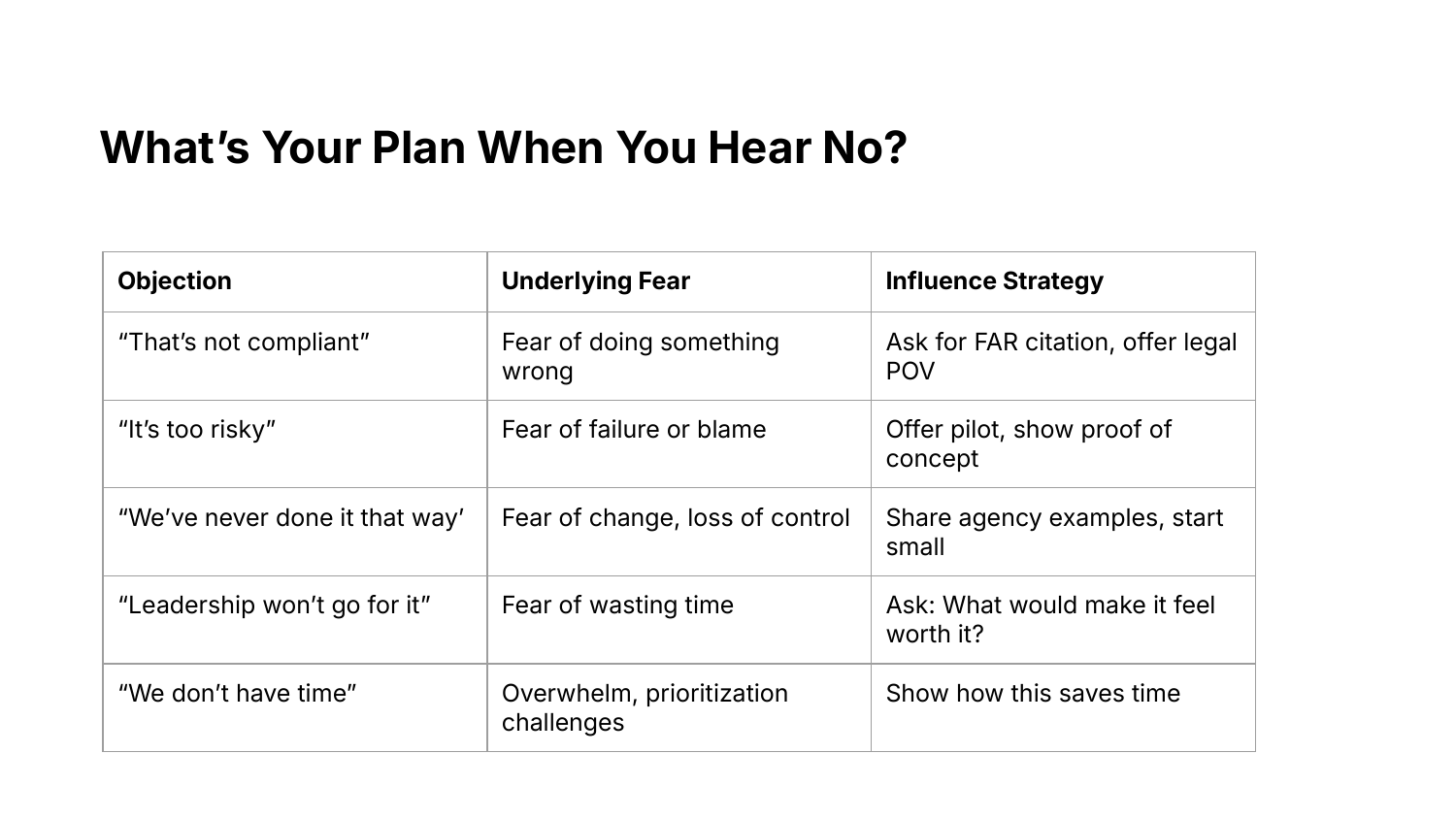

What’s Your Plan When You Hear No?
| Objection | Underlying Fear | Influence Strategy |
| --- | --- | --- |
| “That’s not compliant” | Fear of doing something wrong | Ask for FAR citation, offer legal POV |
| “It’s too risky” | Fear of failure or blame | Offer pilot, show proof of concept |
| “We’ve never done it that way’ | Fear of change, loss of control | Share agency examples, start small |
| “Leadership won’t go for it” | Fear of wasting time | Ask: What would make it feel worth it? |
| “We don’t have time” | Overwhelm, prioritization challenges | Show how this saves time |